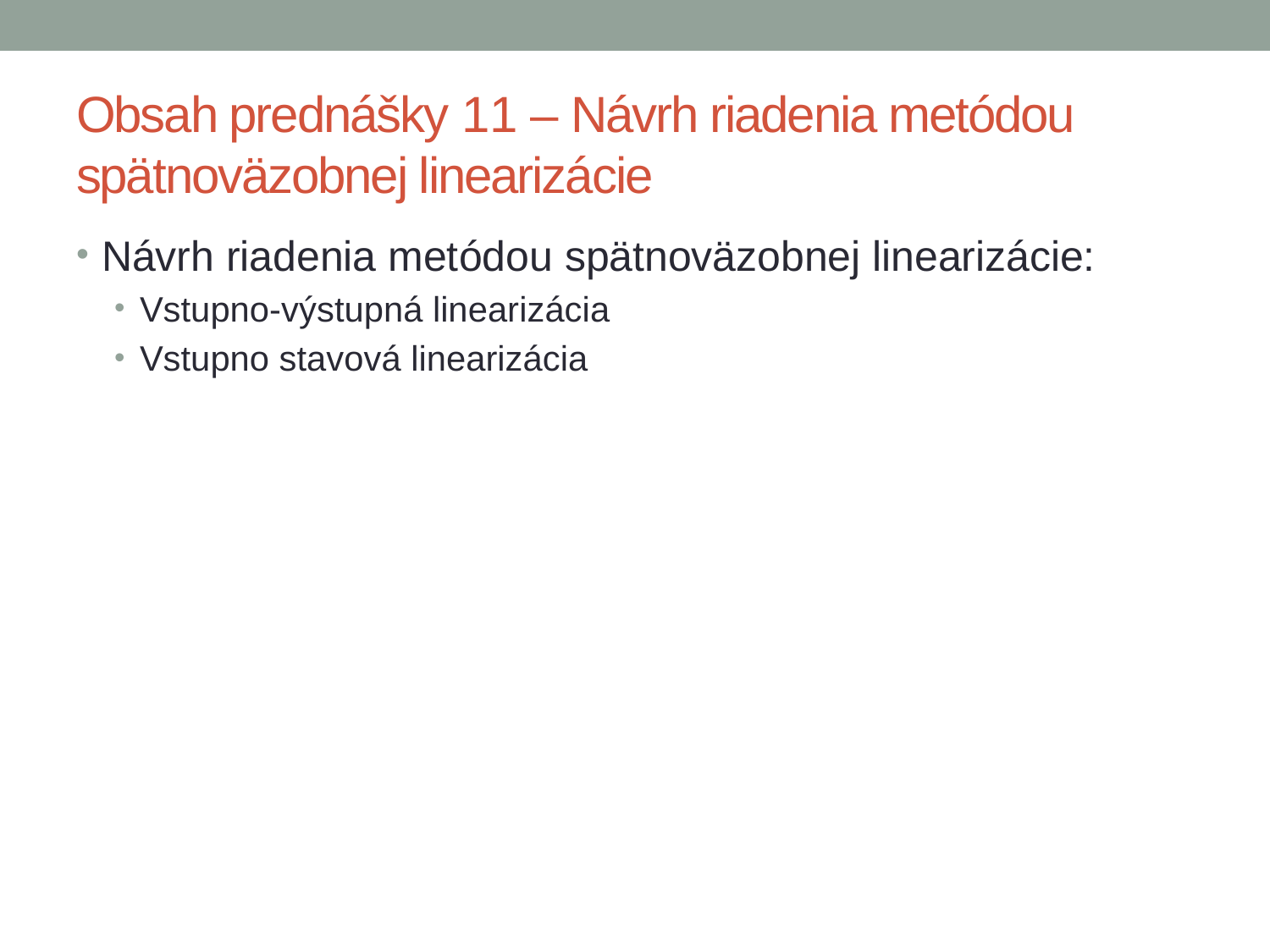

# Obsah prednášky 11 – Návrh riadenia metódou spätnoväzobnej linearizácie
Návrh riadenia metódou spätnoväzobnej linearizácie:
Vstupno-výstupná linearizácia
Vstupno stavová linearizácia